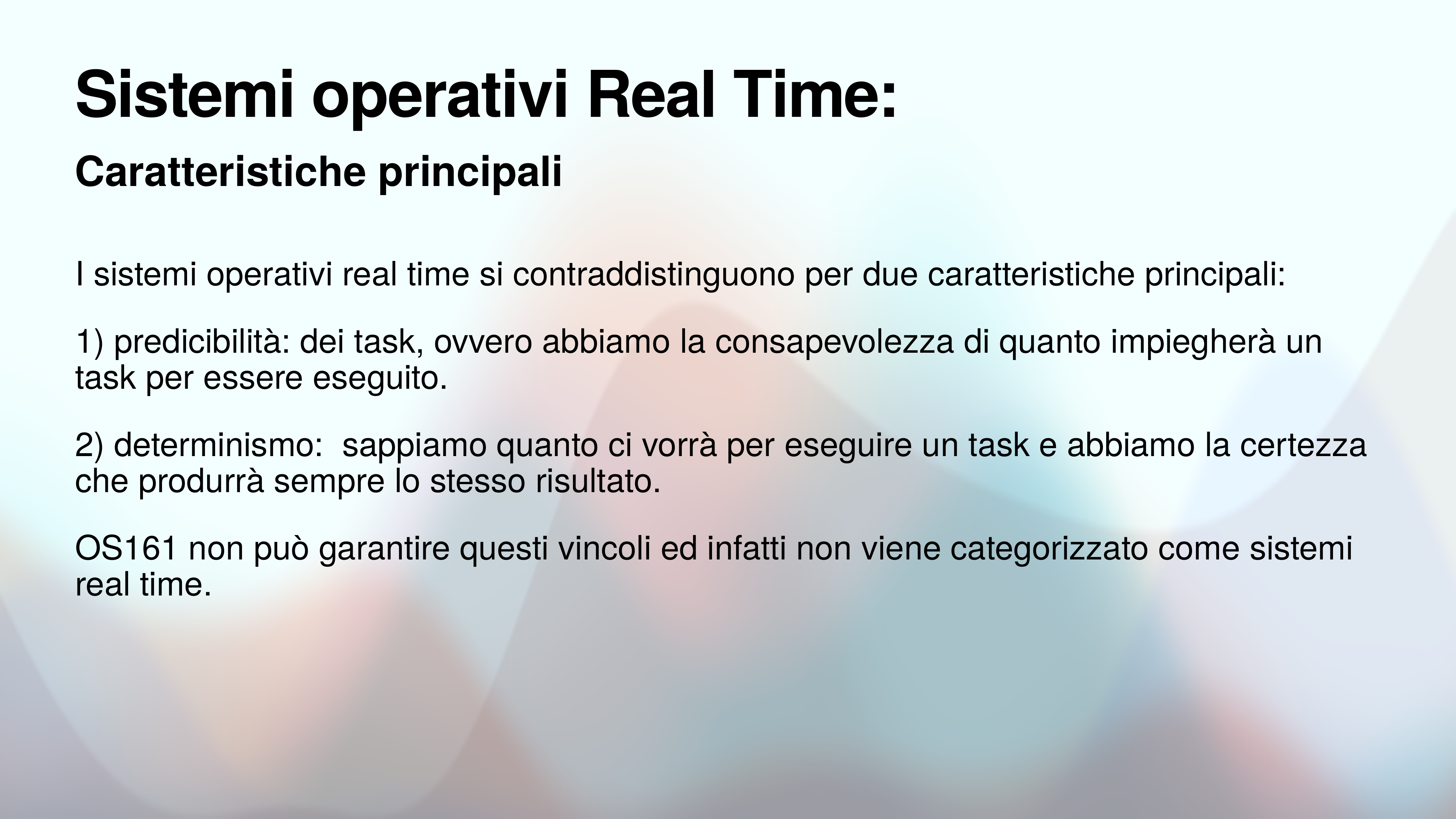

# Sistemi operativi Real Time:
Caratteristiche principali
I sistemi operativi real time si contraddistinguono per due caratteristiche principali:
1) predicibilità: dei task, ovvero abbiamo la consapevolezza di quanto impiegherà un task per essere eseguito.
2) determinismo:  sappiamo quanto ci vorrà per eseguire un task e abbiamo la certezza che produrrà sempre lo stesso risultato.
OS161 non può garantire questi vincoli ed infatti non viene categorizzato come sistemi real time.